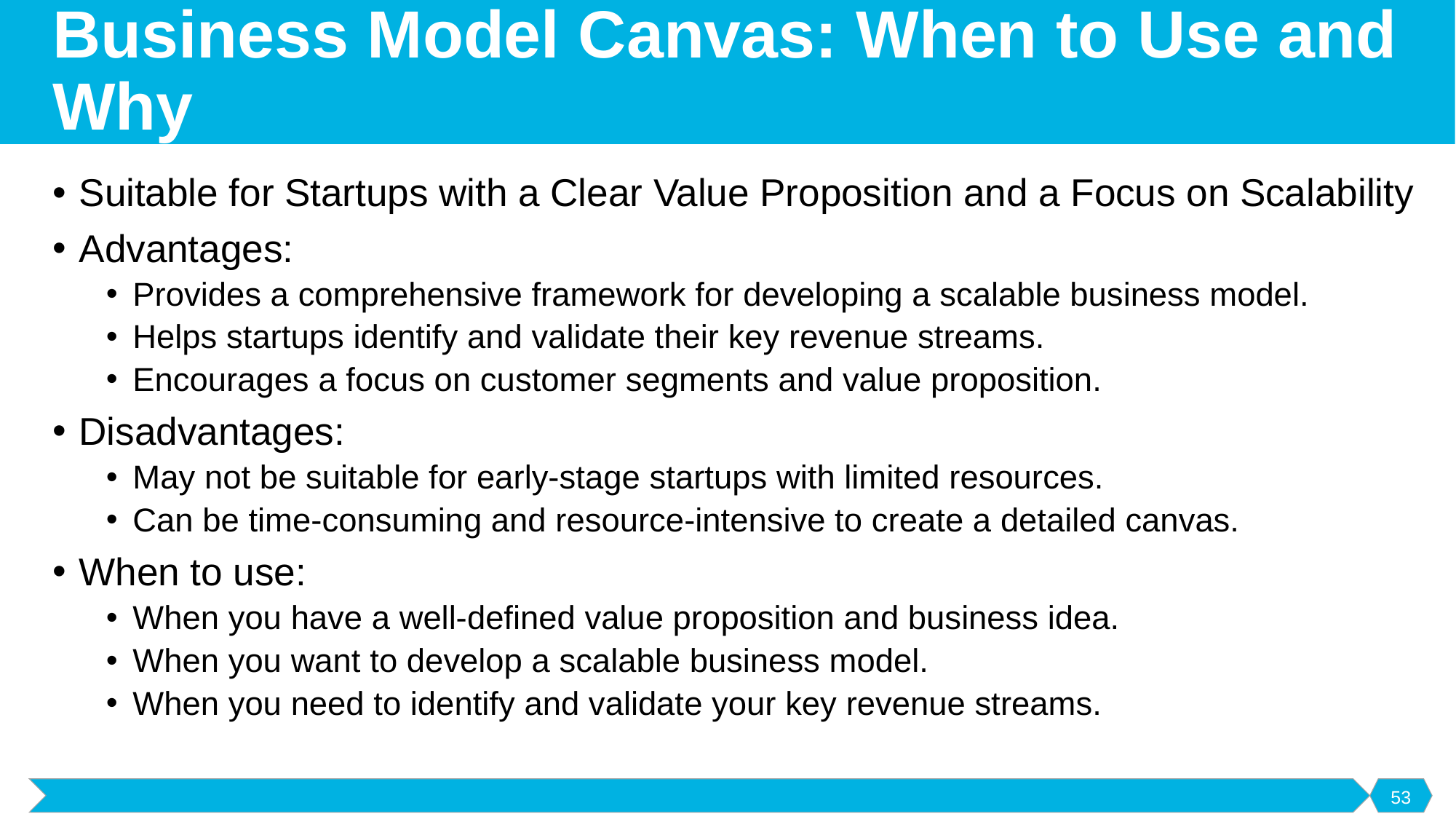

# Business Model Canvas: When to Use and Why
Suitable for Startups with a Clear Value Proposition and a Focus on Scalability
Advantages:
Provides a comprehensive framework for developing a scalable business model.
Helps startups identify and validate their key revenue streams.
Encourages a focus on customer segments and value proposition.
Disadvantages:
May not be suitable for early-stage startups with limited resources.
Can be time-consuming and resource-intensive to create a detailed canvas.
When to use:
When you have a well-defined value proposition and business idea.
When you want to develop a scalable business model.
When you need to identify and validate your key revenue streams.
53